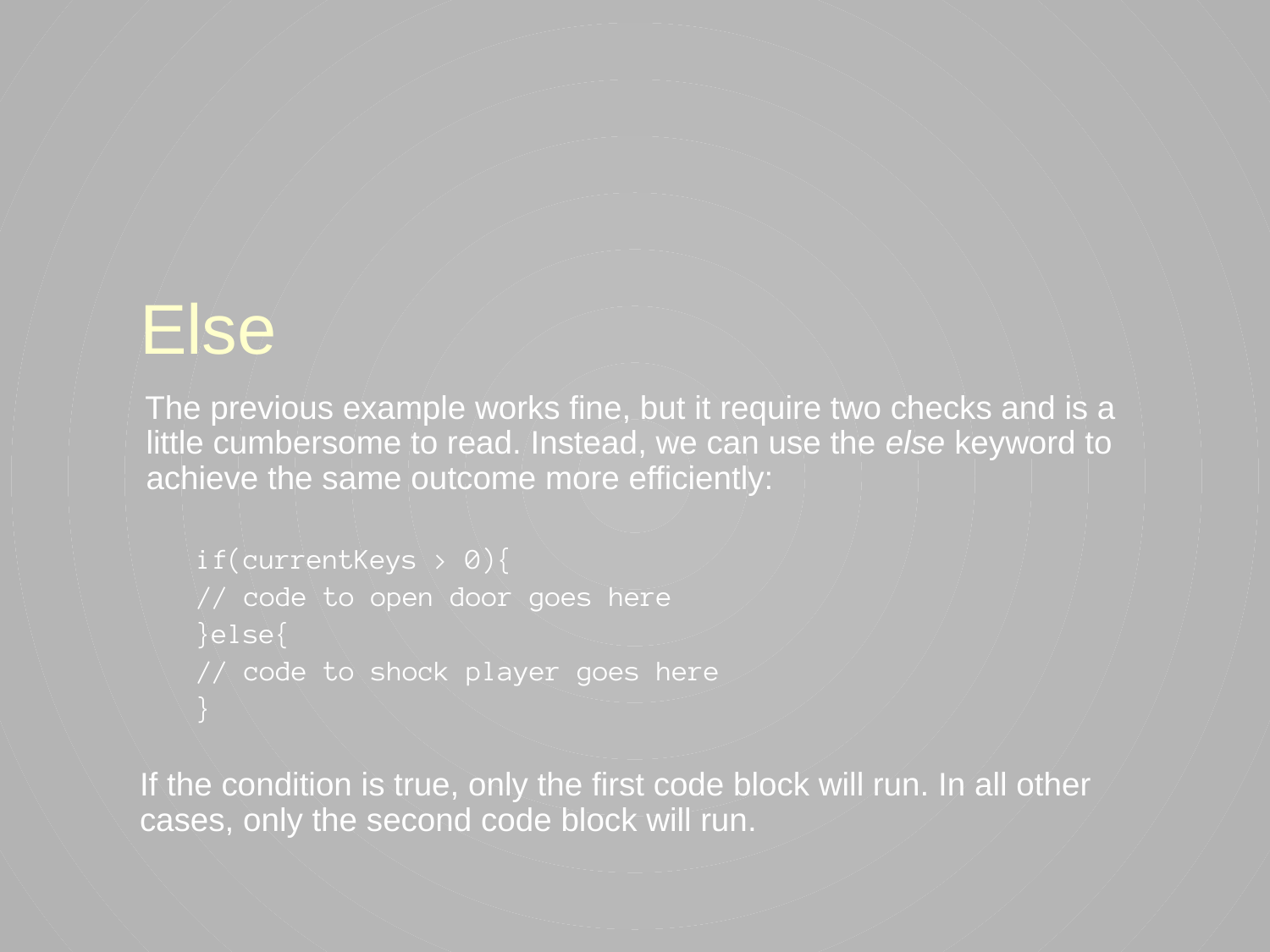

# Else
The previous example works fine, but it require two checks and is a little cumbersome to read. Instead, we can use the else keyword to achieve the same outcome more efficiently:

if(currentKeys > 0){
	// code to open door goes here
}else{
	// code to shock player goes here
}

If the condition is true, only the first code block will run. In all other cases, only the second code block will run.